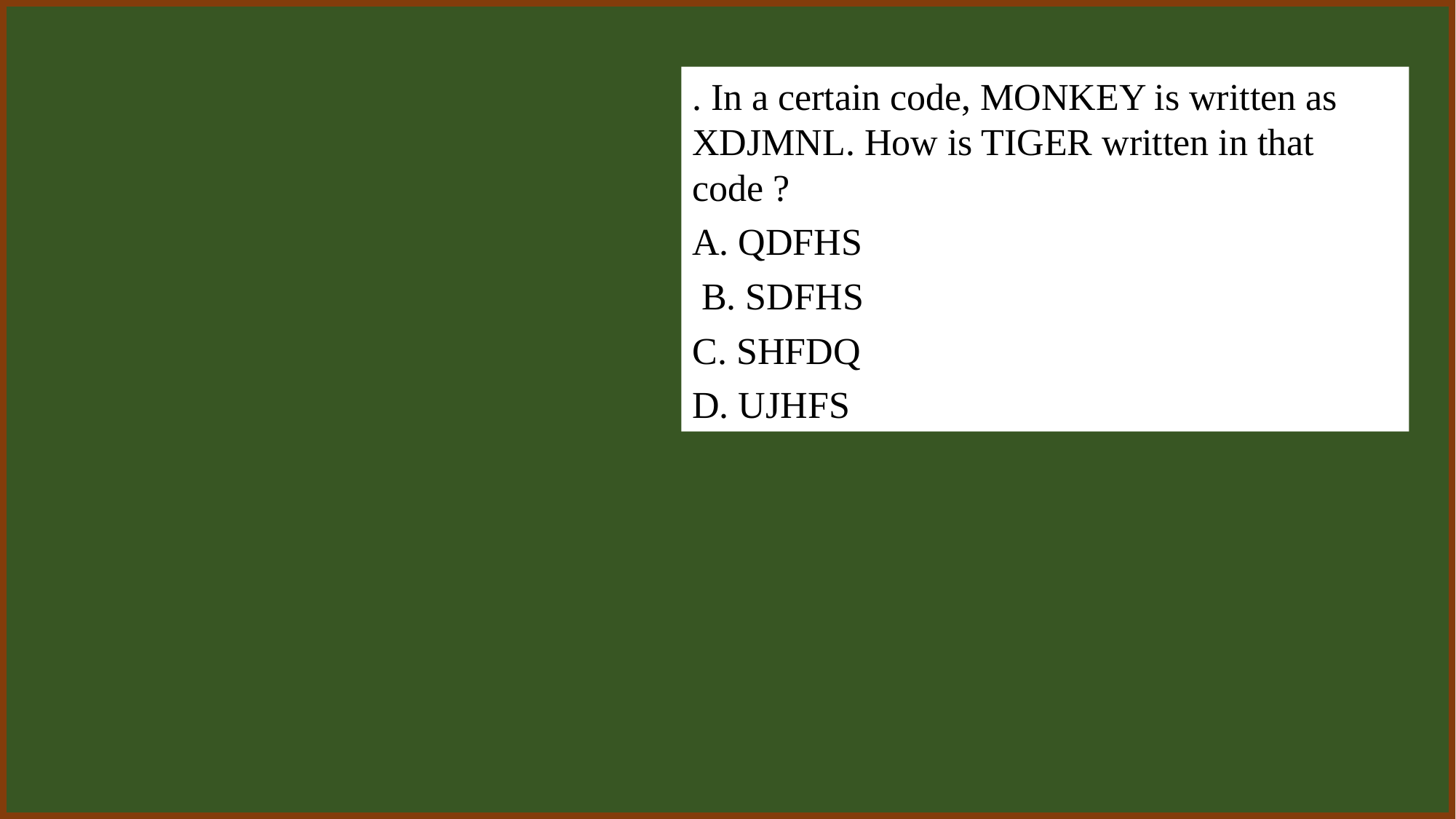

. In a certain code, MONKEY is written as XDJMNL. How is TIGER written in that code ?
A. QDFHS
 B. SDFHS
C. SHFDQ
D. UJHFS